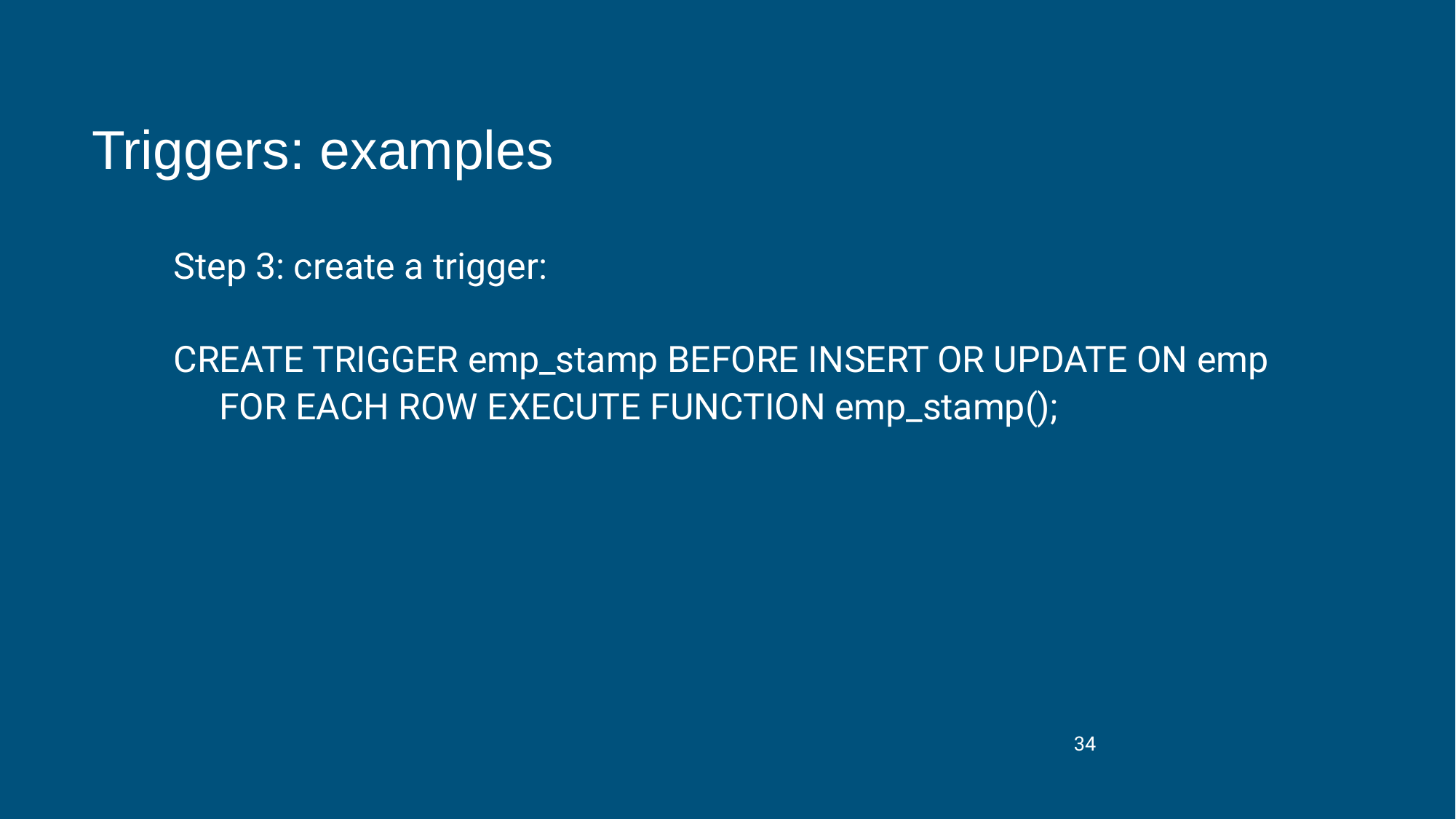

# Triggers: examples
Step 3: create a trigger:

CREATE TRIGGER emp_stamp BEFORE INSERT OR UPDATE ON emp
     FOR EACH ROW EXECUTE FUNCTION emp_stamp();

34